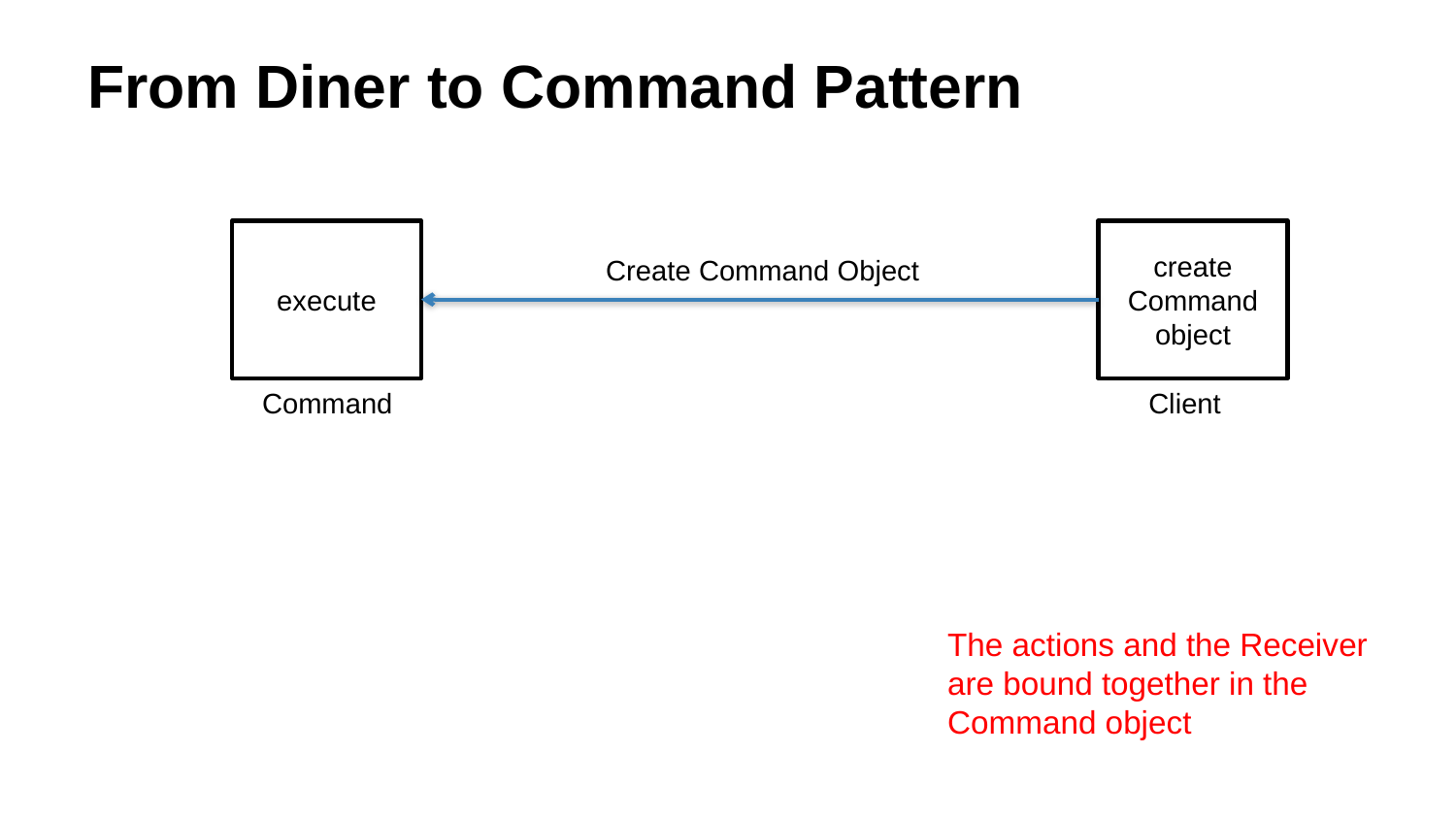

# From Diner to Command Pattern
execute
Command
create Command object
Client
Create Command Object
The actions and the Receiver are bound together in the Command object